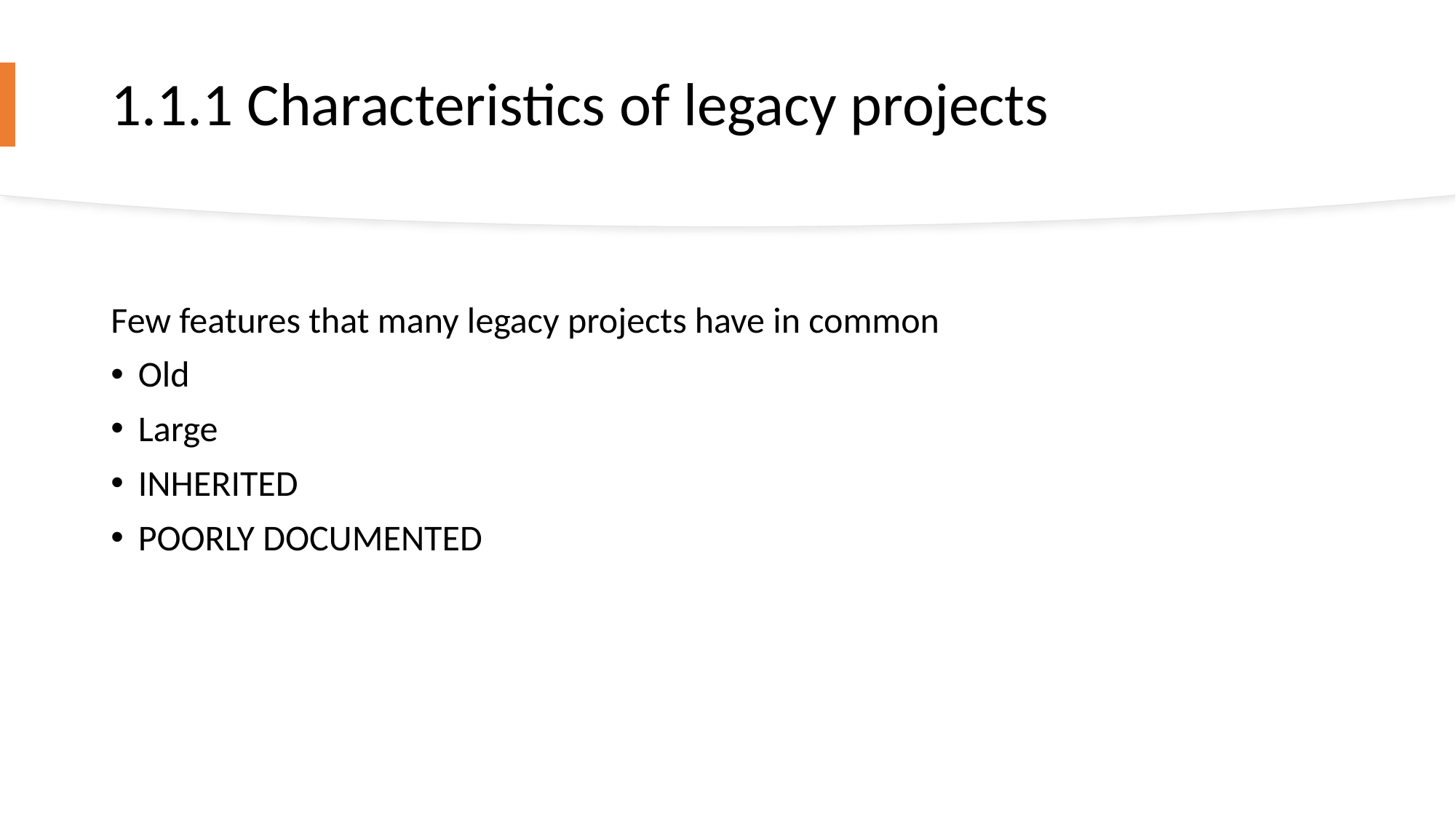

# 1.1.1 Characteristics of legacy projects

Few features that many legacy projects have in common
Old
Large
INHERITED
POORLY DOCUMENTED